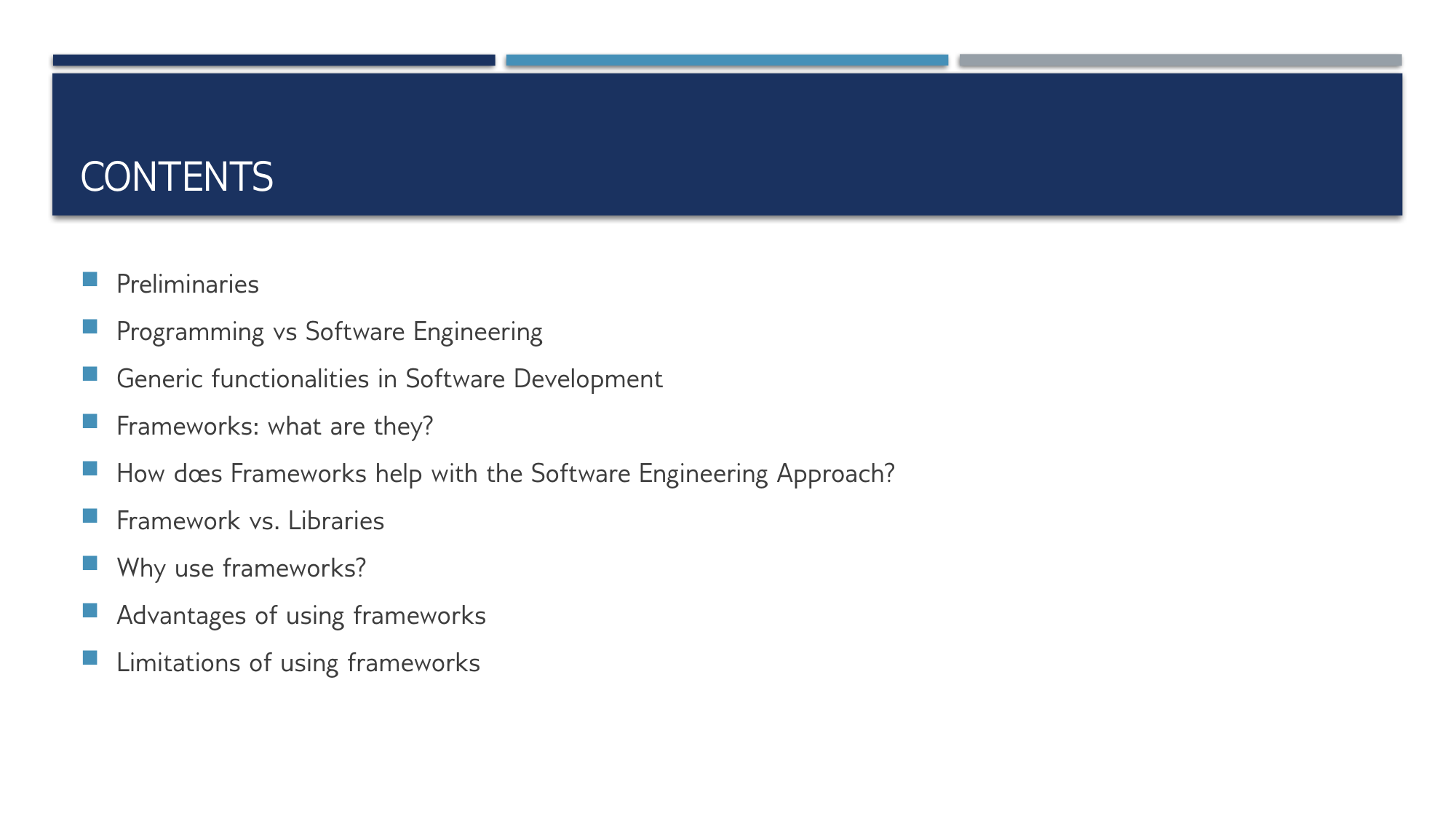

# Contents
Preliminaries
Programming vs Software Engineering
Generic functionalities in Software Development
Frameworks: what are they?
How does Frameworks help with the Software Engineering Approach?
Framework vs. Libraries
Why use frameworks?
Advantages of using frameworks
Limitations of using frameworks